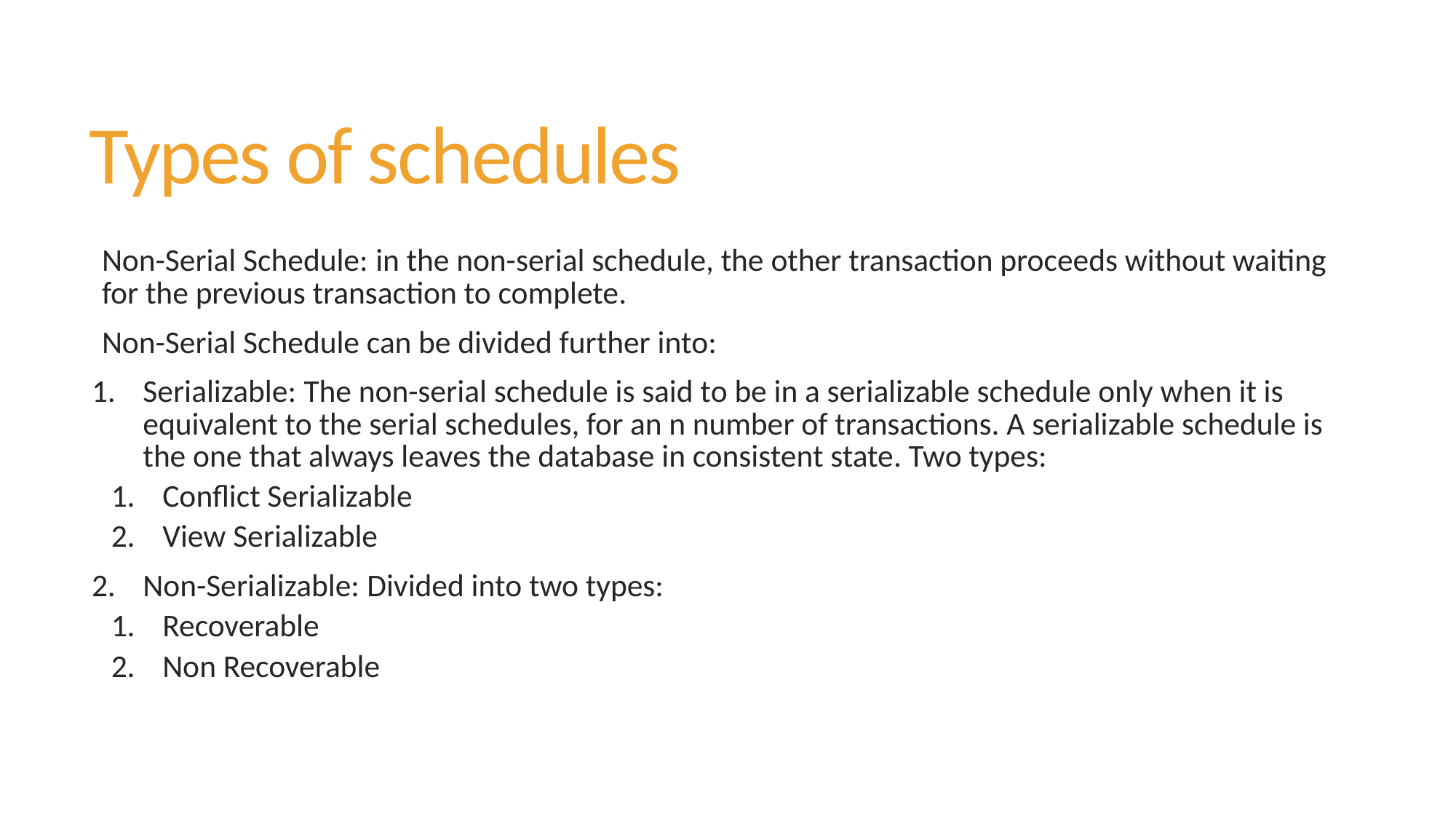

# Types of schedules
Non-Serial Schedule: in the non-serial schedule, the other transaction proceeds without waiting for the previous transaction to complete.
Non-Serial Schedule can be divided further into:
Serializable: The non-serial schedule is said to be in a serializable schedule only when it is equivalent to the serial schedules, for an n number of transactions. A serializable schedule is the one that always leaves the database in consistent state. Two types:
Conflict Serializable
View Serializable
Non-Serializable: Divided into two types:
Recoverable
Non Recoverable